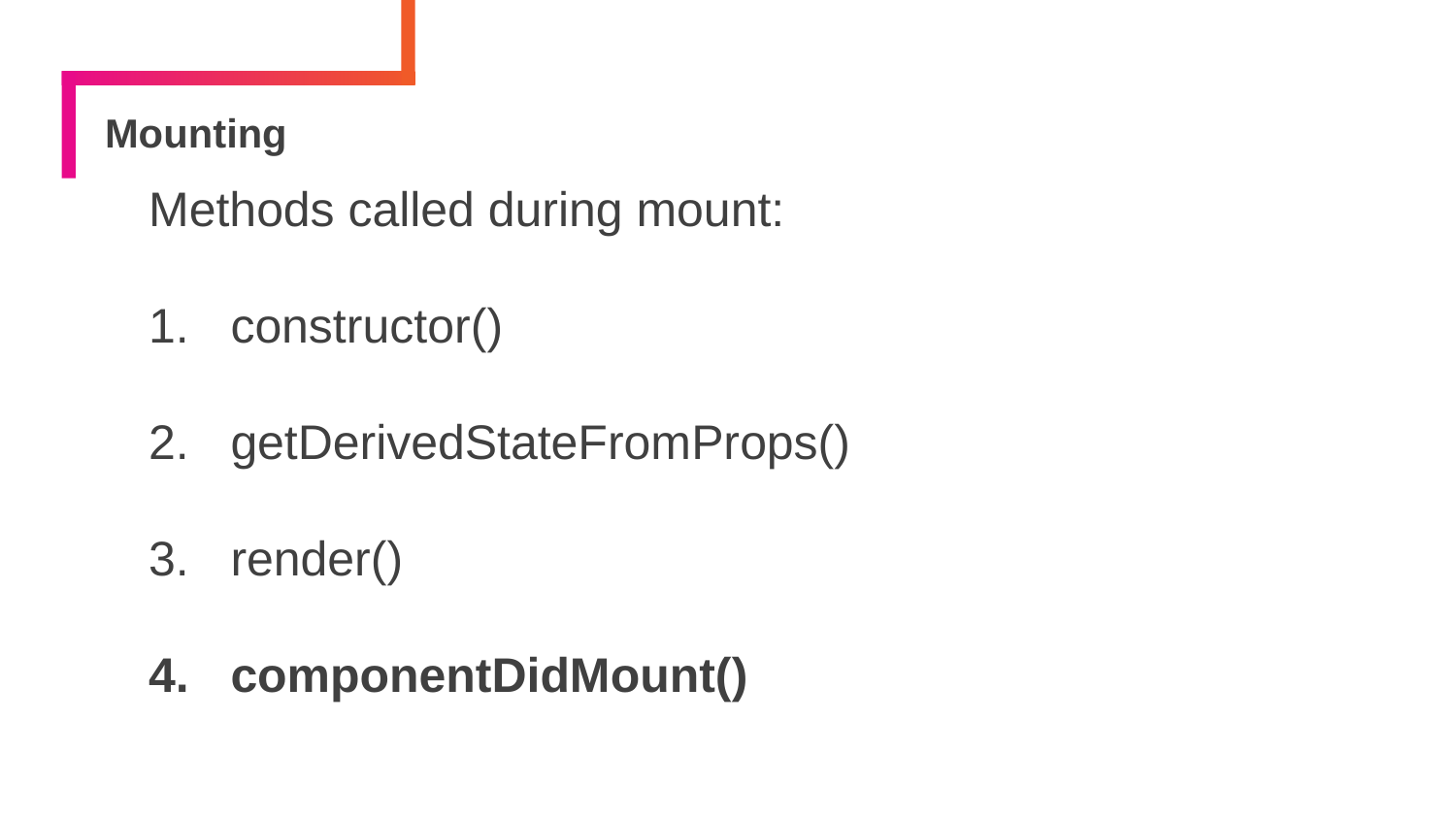

# Mounting
Methods called during mount:

constructor()

getDerivedStateFromProps()

render()

componentDidMount()
7